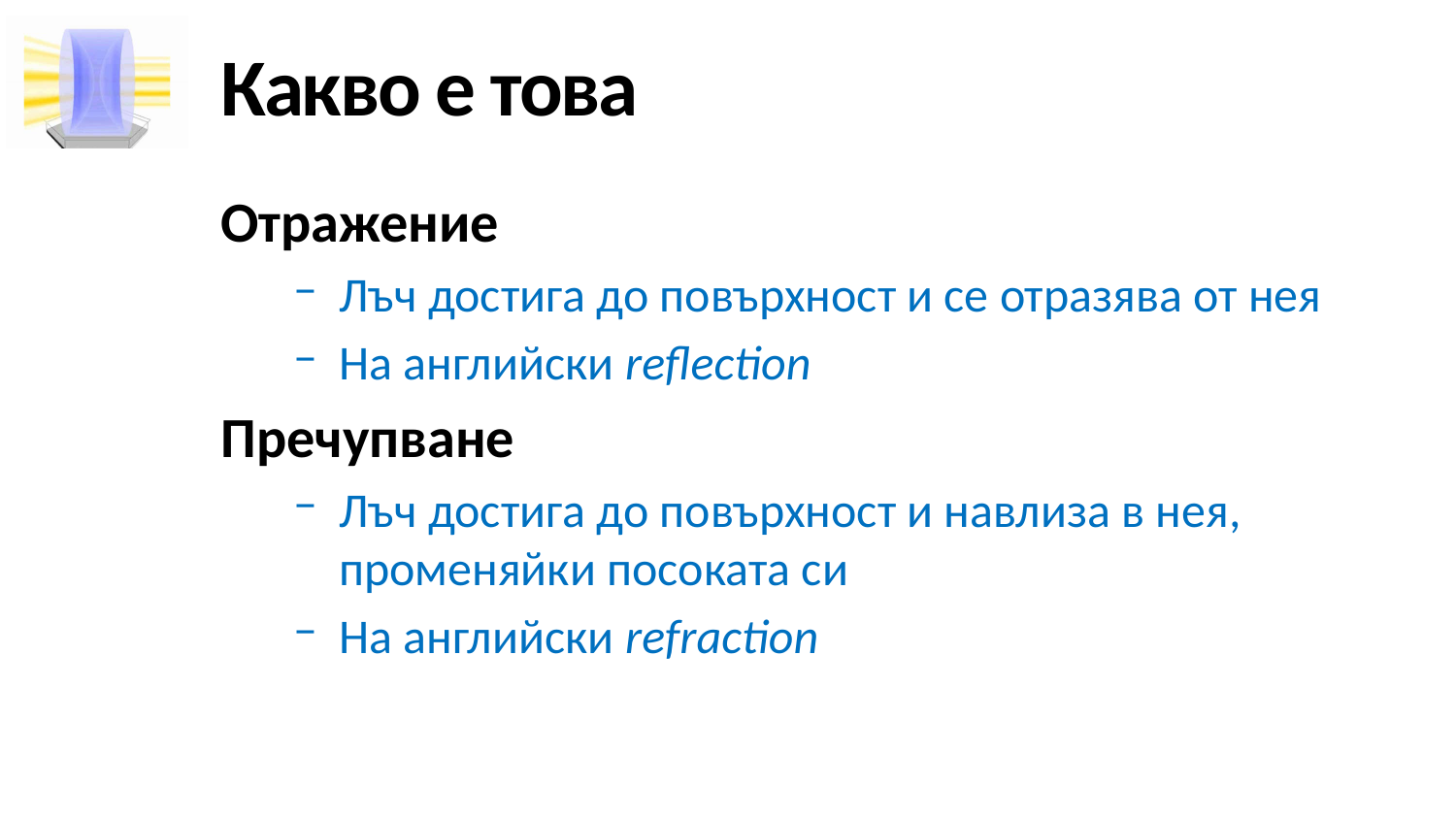

# Какво е това
Отражение
Лъч достига до повърхност и се отразява от нея
На английски reflection
Пречупване
Лъч достига до повърхност и навлиза в нея, променяйки посоката си
На английски refraction